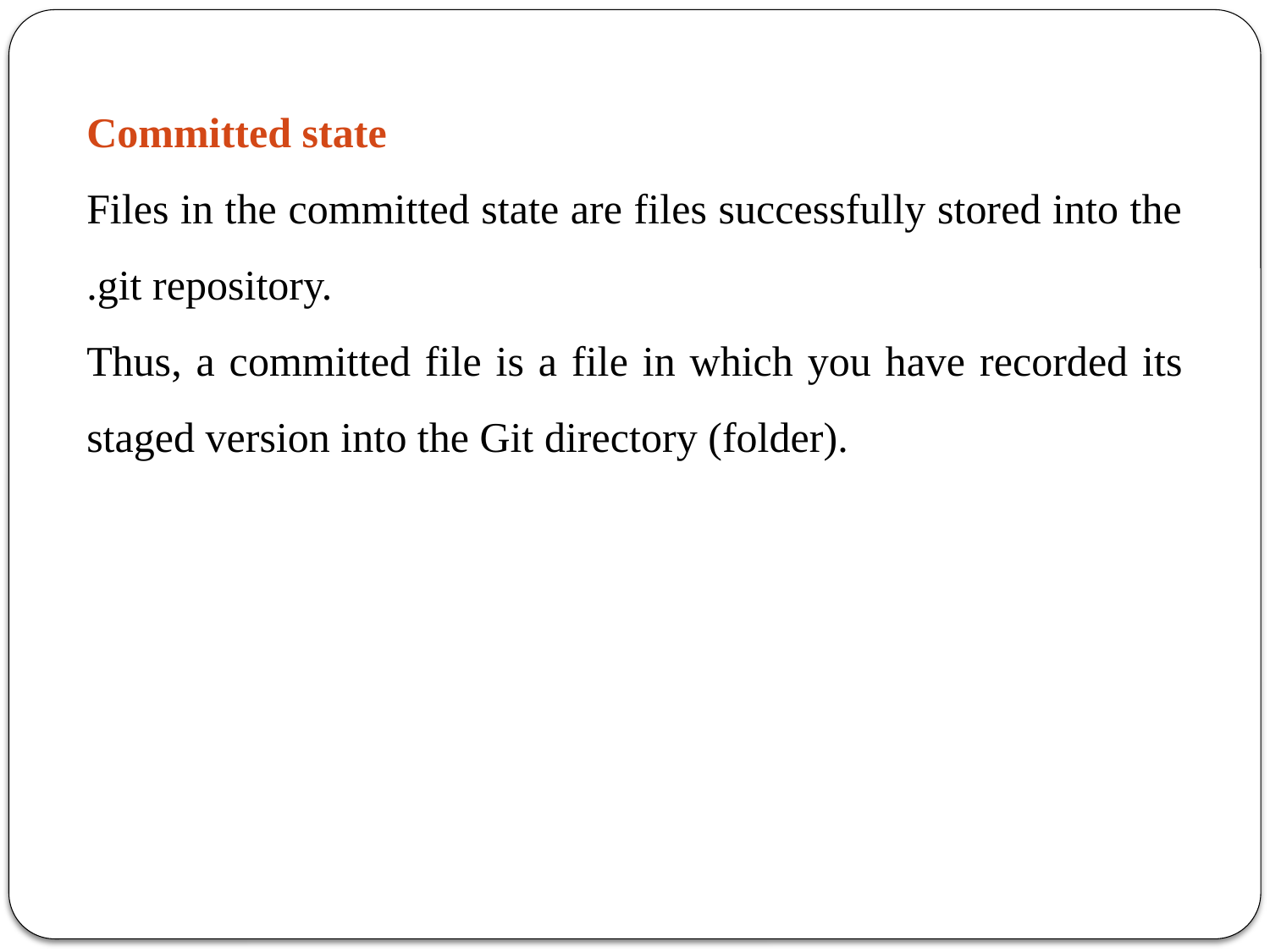

Committed state
Files in the committed state are files successfully stored into the .git repository.
Thus, a committed file is a file in which you have recorded its staged version into the Git directory (folder).